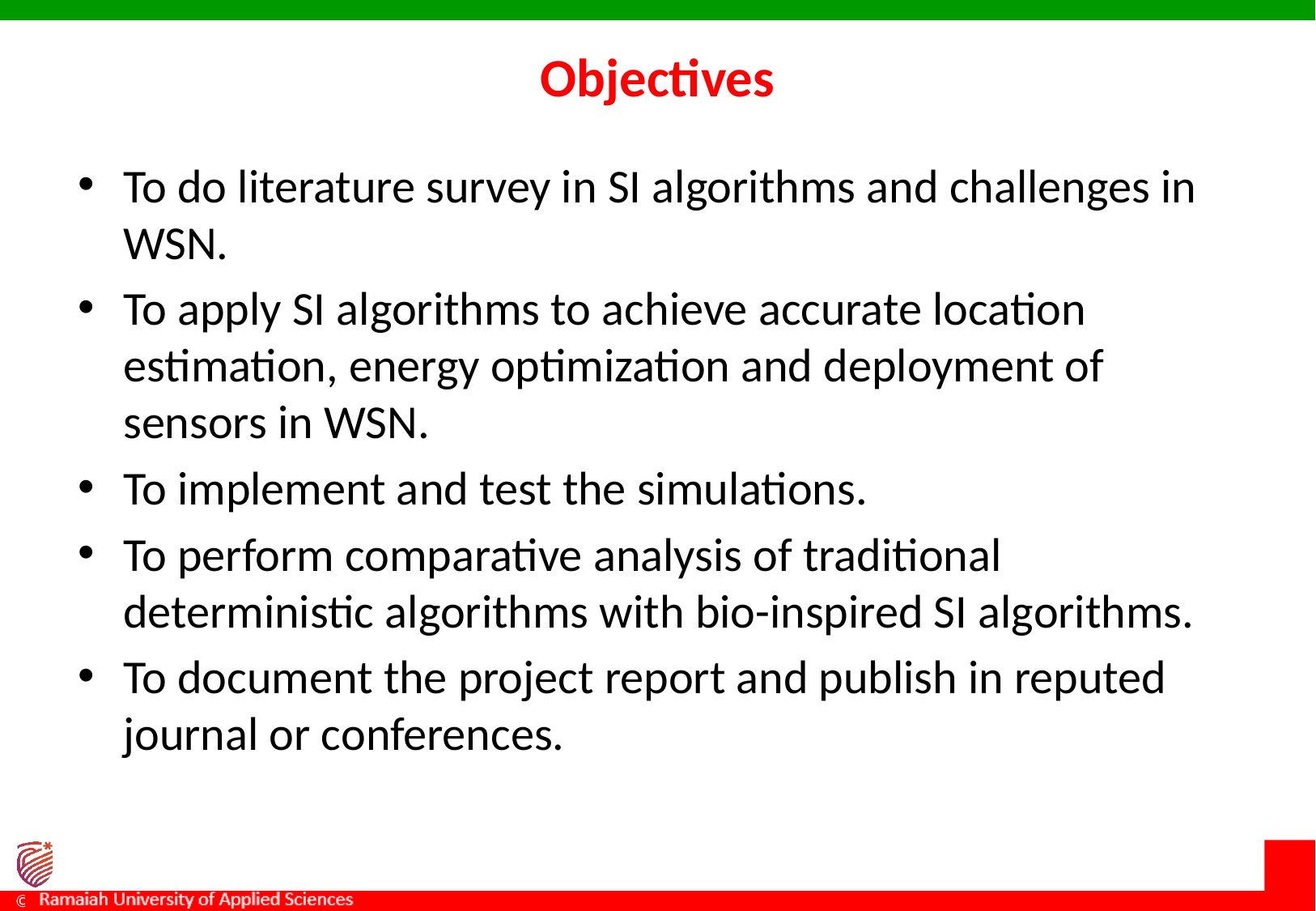

# Objectives

To do literature survey in SI algorithms and challenges in WSN.
To apply SI algorithms to achieve accurate location estimation, energy optimization and deployment of sensors in WSN.
To implement and test the simulations.
To perform comparative analysis of traditional deterministic algorithms with bio-inspired SI algorithms.
To document the project report and publish in reputed journal or conferences.